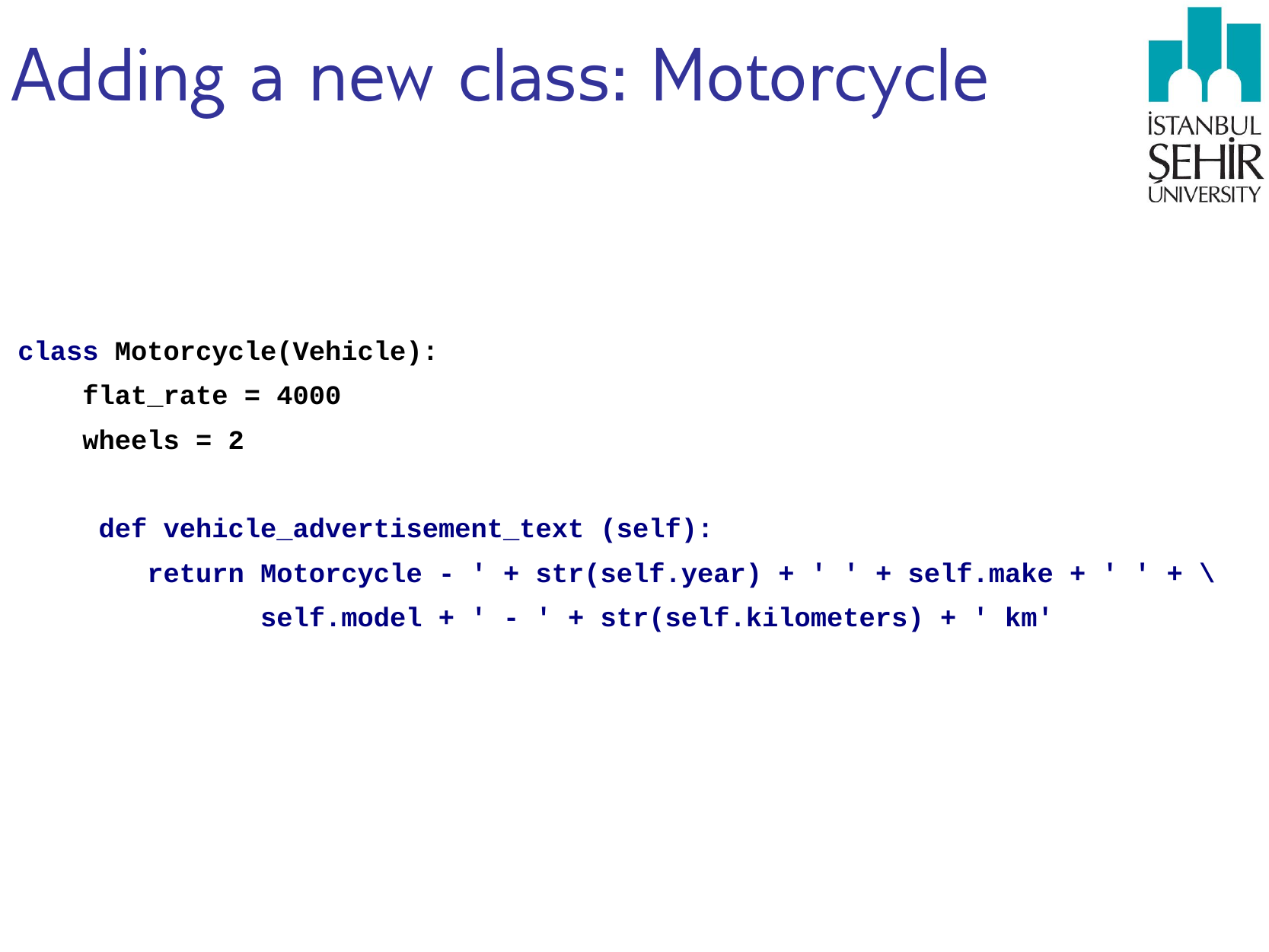

# Adding a new class: Motorcycle
class Motorcycle(Vehicle):
    flat_rate = 4000
    wheels = 2
     def vehicle_advertisement_text (self):
        return Motorcycle - ' + str(self.year) + ' ' + self.make + ' ' + \
               self.model + ' - ' + str(self.kilometers) + ' km'